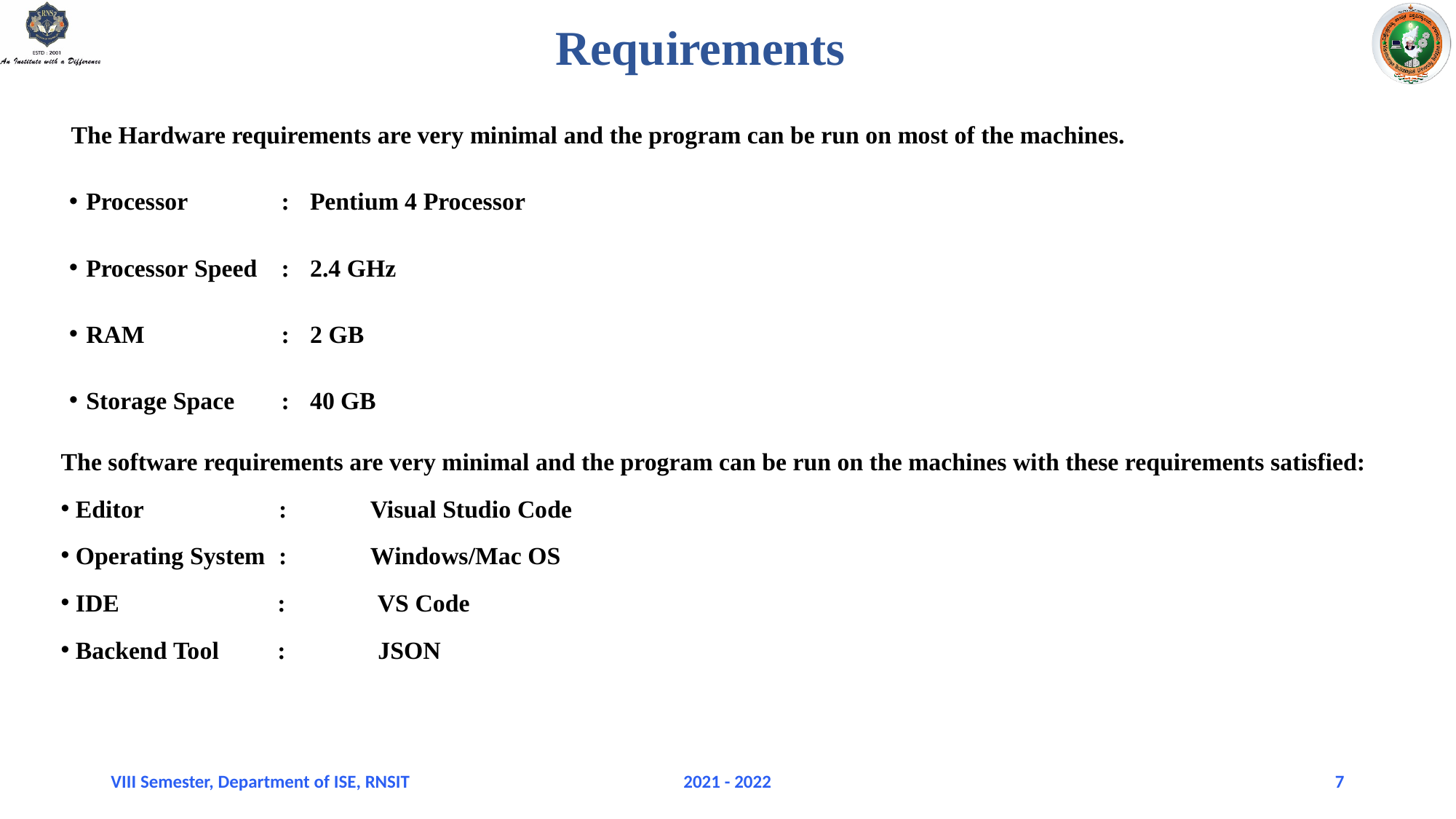

# Requirements
The Hardware requirements are very minimal and the program can be run on most of the machines.
 Processor	:	Pentium 4 Processor
 Processor Speed	:	2.4 GHz
 RAM	:	2 GB
 Storage Space	:	40 GB
The software requirements are very minimal and the program can be run on the machines with these requirements satisfied:
Editor	:	Visual Studio Code
Operating System	:	Windows/Mac OS
IDE	:	           VS Code
Backend Tool	:	           JSON
VIII Semester, Department of ISE, RNSIT
2021 - 2022
7